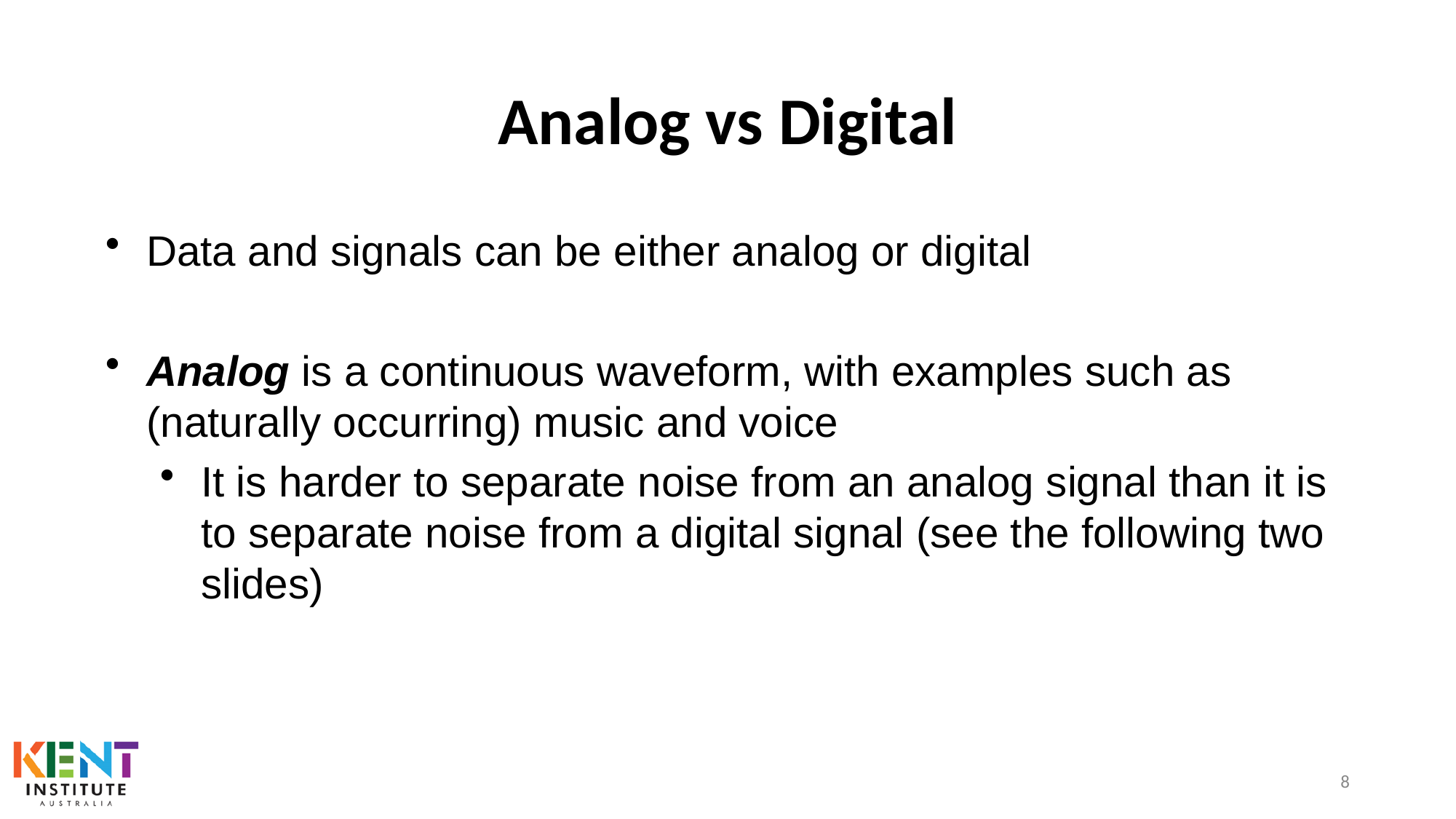

# Analog vs Digital
Data and signals can be either analog or digital

Analog is a continuous waveform, with examples such as (naturally occurring) music and voice
It is harder to separate noise from an analog signal than it is to separate noise from a digital signal (see the following two slides)
8